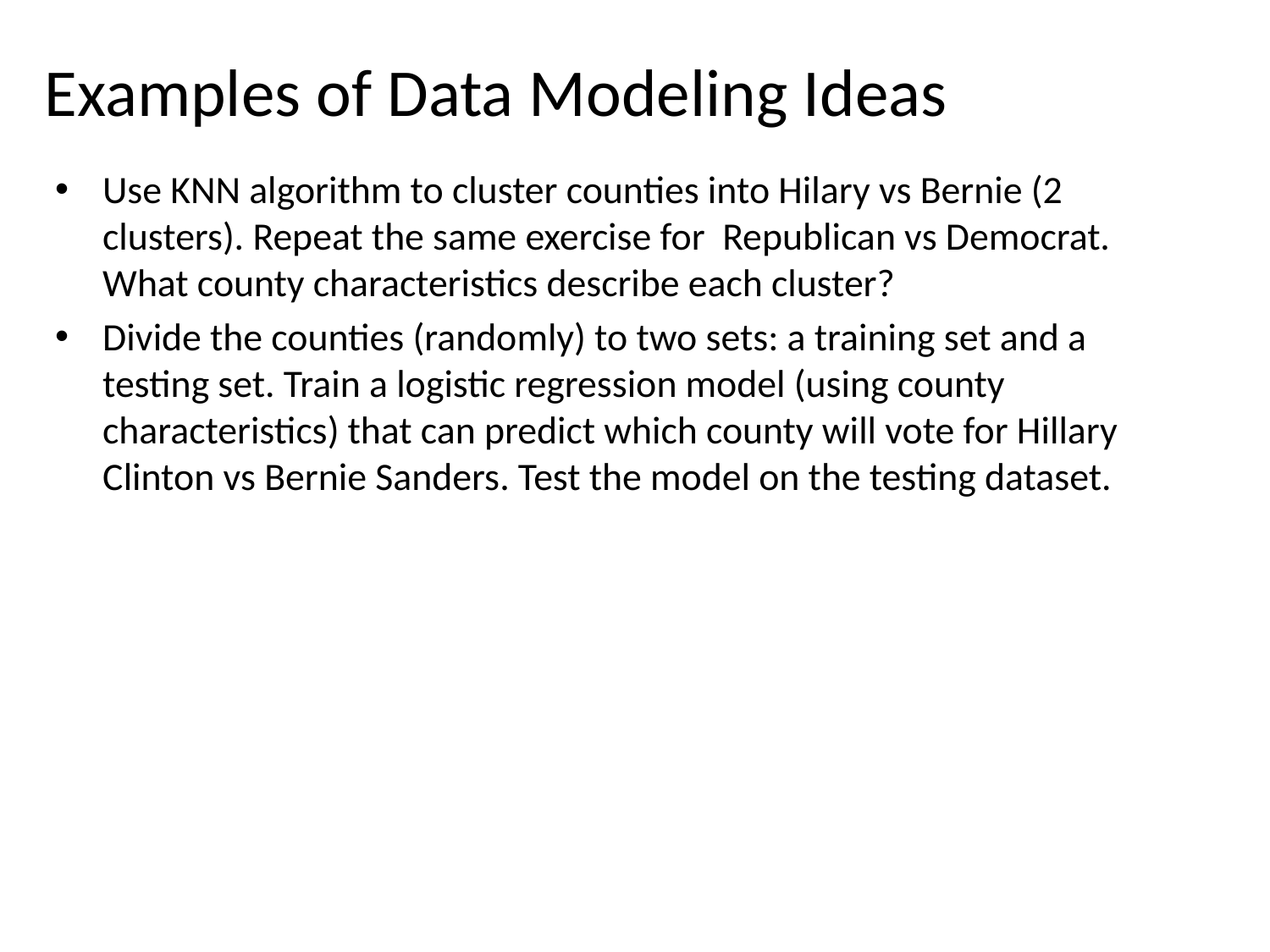

# Examples of Data Modeling Ideas
Use KNN algorithm to cluster counties into Hilary vs Bernie (2 clusters). Repeat the same exercise for  Republican vs Democrat. What county characteristics describe each cluster?
Divide the counties (randomly) to two sets: a training set and a testing set. Train a logistic regression model (using county characteristics) that can predict which county will vote for Hillary Clinton vs Bernie Sanders. Test the model on the testing dataset.